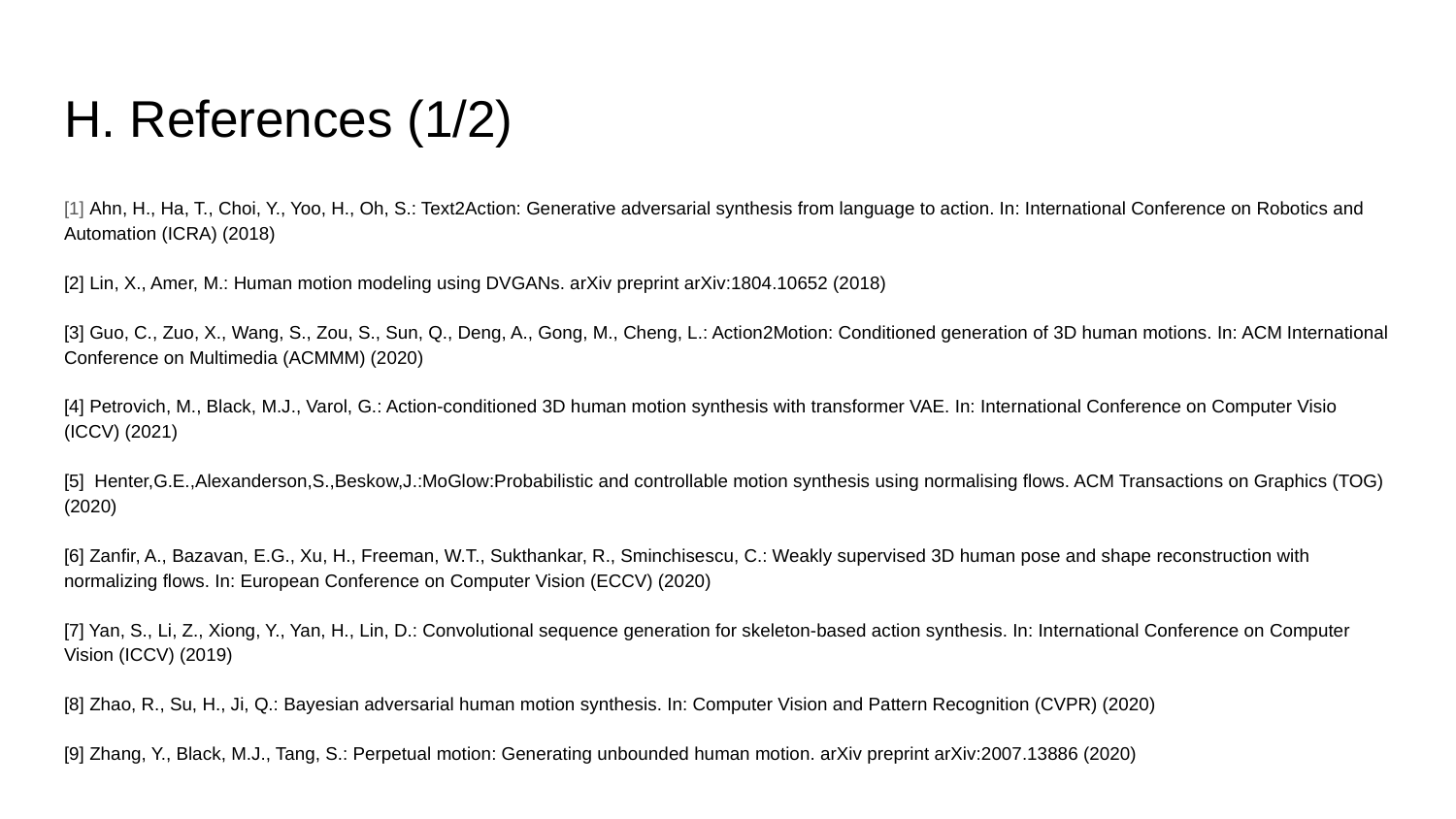

# H. References (1/2)
[1] Ahn, H., Ha, T., Choi, Y., Yoo, H., Oh, S.: Text2Action: Generative adversarial synthesis from language to action. In: International Conference on Robotics and Automation (ICRA) (2018)
[2] Lin, X., Amer, M.: Human motion modeling using DVGANs. arXiv preprint arXiv:1804.10652 (2018)
[3] Guo, C., Zuo, X., Wang, S., Zou, S., Sun, Q., Deng, A., Gong, M., Cheng, L.: Action2Motion: Conditioned generation of 3D human motions. In: ACM International Conference on Multimedia (ACMMM) (2020)
[4] Petrovich, M., Black, M.J., Varol, G.: Action-conditioned 3D human motion synthesis with transformer VAE. In: International Conference on Computer Visio (ICCV) (2021)
[5]  Henter,G.E.,Alexanderson,S.,Beskow,J.:MoGlow:Probabilistic and controllable motion synthesis using normalising flows. ACM Transactions on Graphics (TOG) (2020)
[6] Zanfir, A., Bazavan, E.G., Xu, H., Freeman, W.T., Sukthankar, R., Sminchisescu, C.: Weakly supervised 3D human pose and shape reconstruction with normalizing flows. In: European Conference on Computer Vision (ECCV) (2020)
[7] Yan, S., Li, Z., Xiong, Y., Yan, H., Lin, D.: Convolutional sequence generation for skeleton-based action synthesis. In: International Conference on Computer Vision (ICCV) (2019)
[8] Zhao, R., Su, H., Ji, Q.: Bayesian adversarial human motion synthesis. In: Computer Vision and Pattern Recognition (CVPR) (2020)
[9] Zhang, Y., Black, M.J., Tang, S.: Perpetual motion: Generating unbounded human motion. arXiv preprint arXiv:2007.13886 (2020)